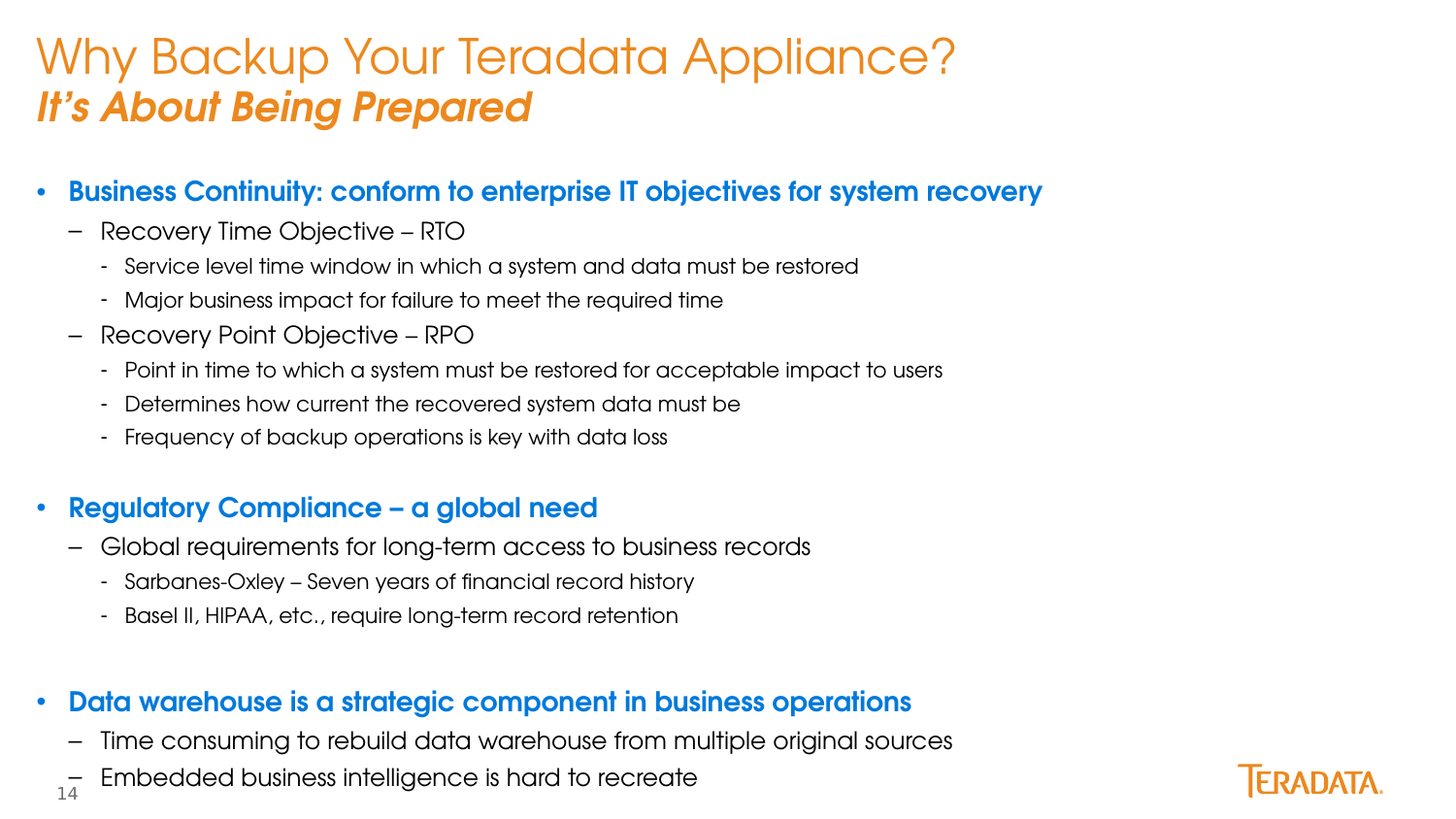

# Why Backup Your Teradata Appliance? It’s About Being Prepared
Business Continuity: conform to enterprise IT objectives for system recovery
Recovery Time Objective – RTO
Service level time window in which a system and data must be restored
Major business impact for failure to meet the required time
Recovery Point Objective – RPO
Point in time to which a system must be restored for acceptable impact to users
Determines how current the recovered system data must be
Frequency of backup operations is key with data loss

Regulatory Compliance – a global need
Global requirements for long-term access to business records
Sarbanes-Oxley – Seven years of financial record history
Basel II, HIPAA, etc., require long-term record retention

Data warehouse is a strategic component in business operations
Time consuming to rebuild data warehouse from multiple original sources
Embedded business intelligence is hard to recreate